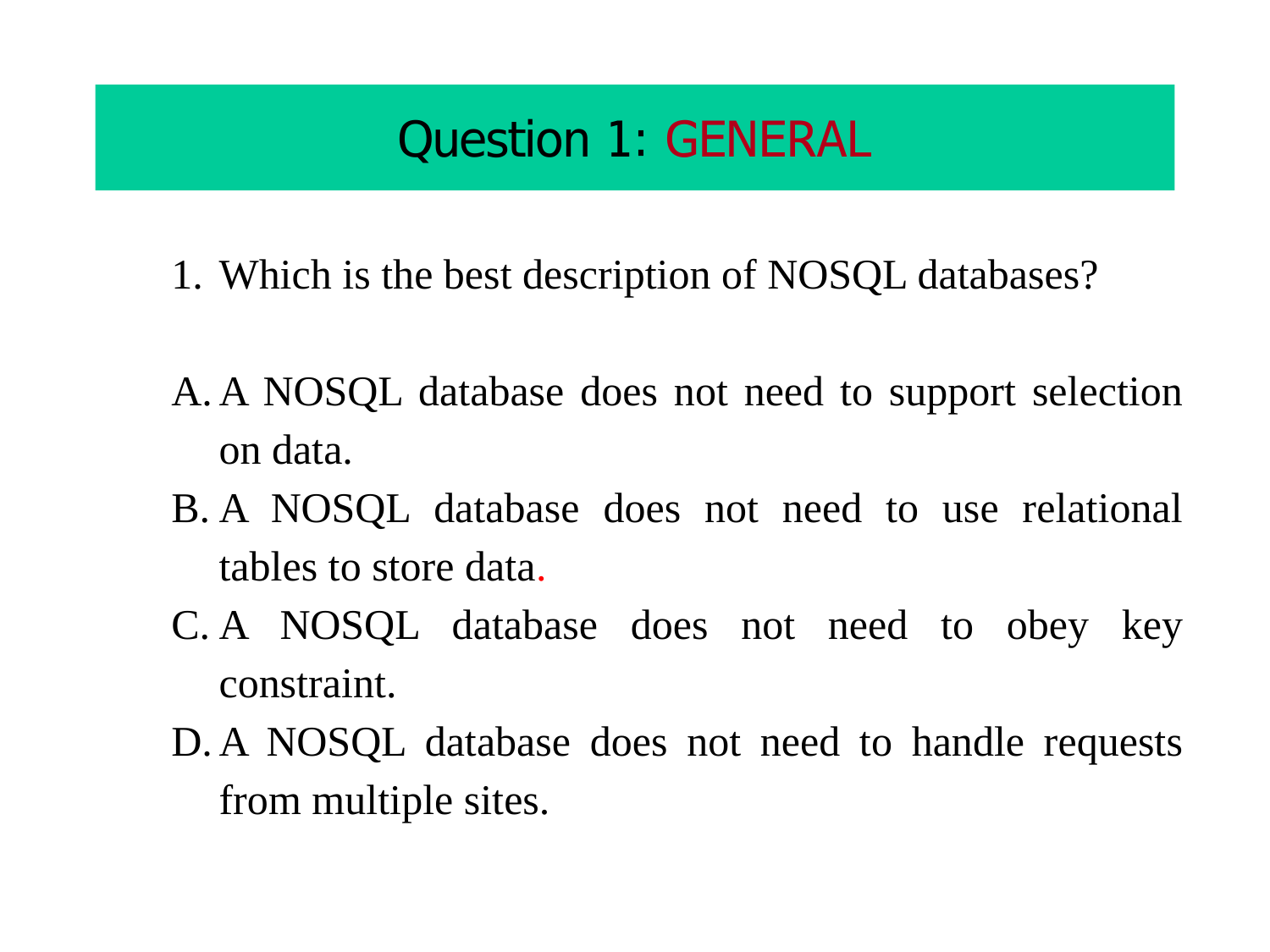

# Question 1: GENERAL
Which is the best description of NOSQL databases?

A NOSQL database does not need to support selection on data.
A NOSQL database does not need to use relational tables to store data.
A NOSQL database does not need to obey key constraint.
A NOSQL database does not need to handle requests from multiple sites.